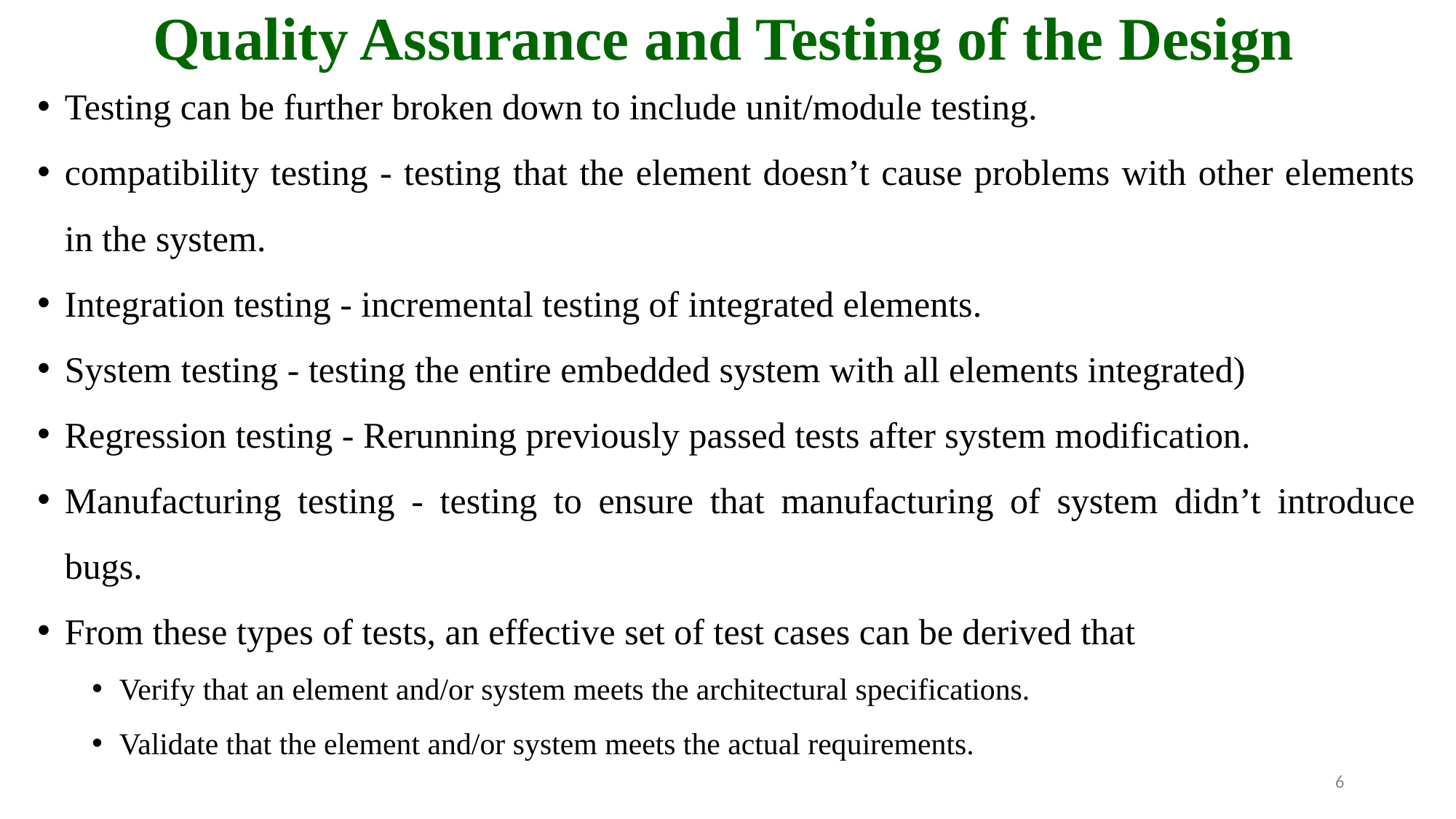

# Quality Assurance and Testing of the Design
Testing can be further broken down to include unit/module testing.
compatibility testing - testing that the element doesn’t cause problems with other elements in the system.
Integration testing - incremental testing of integrated elements.
System testing - testing the entire embedded system with all elements integrated)
Regression testing - Rerunning previously passed tests after system modification.
Manufacturing testing - testing to ensure that manufacturing of system didn’t introduce bugs.
From these types of tests, an effective set of test cases can be derived that
Verify that an element and/or system meets the architectural specifications.
Validate that the element and/or system meets the actual requirements.
6